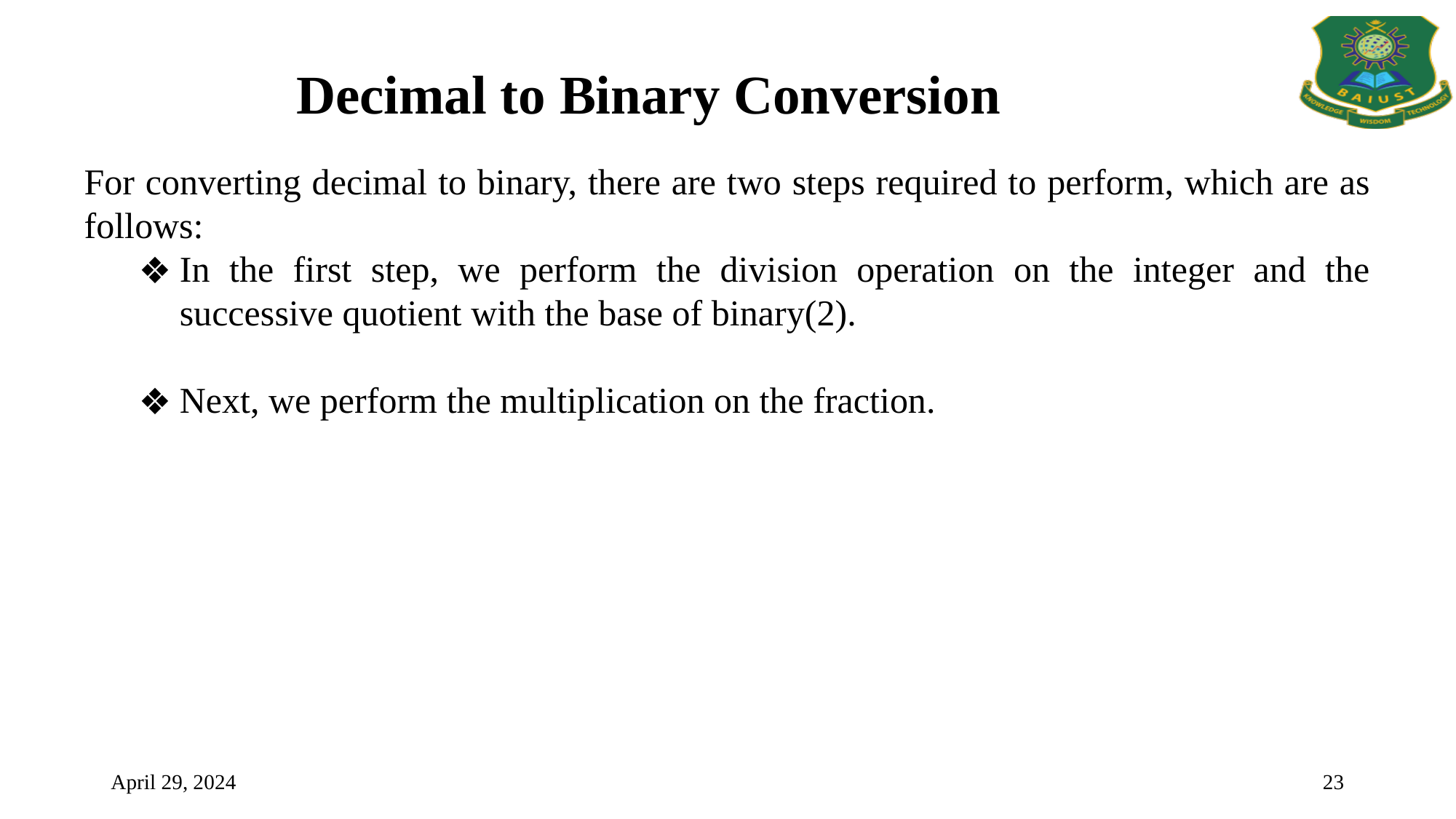

Decimal to Binary Conversion
For converting decimal to binary, there are two steps required to perform, which are as follows:
In the first step, we perform the division operation on the integer and the successive quotient with the base of binary(2).

Next, we perform the multiplication on the fraction.
April 29, 2024
23